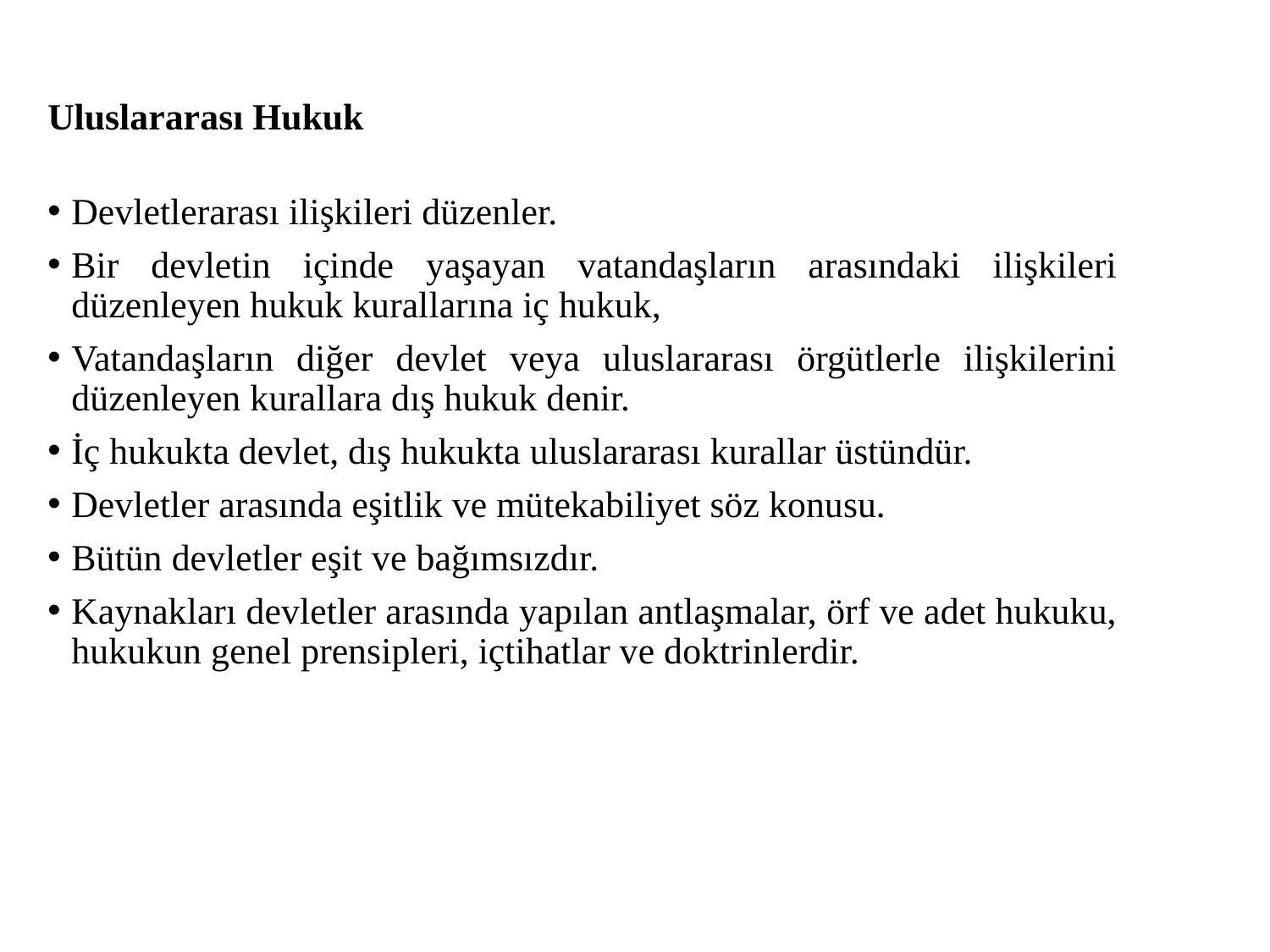

# Uluslararası Hukuk
Devletlerarası ilişkileri düzenler.
Bir devletin içinde yaşayan vatandaşların arasındaki ilişkileri düzenleyen hukuk kurallarına iç hukuk,
Vatandaşların diğer devlet veya uluslararası örgütlerle ilişkilerini düzenleyen kurallara dış hukuk denir.
İç hukukta devlet, dış hukukta uluslararası kurallar üstündür.
Devletler arasında eşitlik ve mütekabiliyet söz konusu.
Bütün devletler eşit ve bağımsızdır.
Kaynakları devletler arasında yapılan antlaşmalar, örf ve adet hukuku, hukukun genel prensipleri, içtihatlar ve doktrinlerdir.